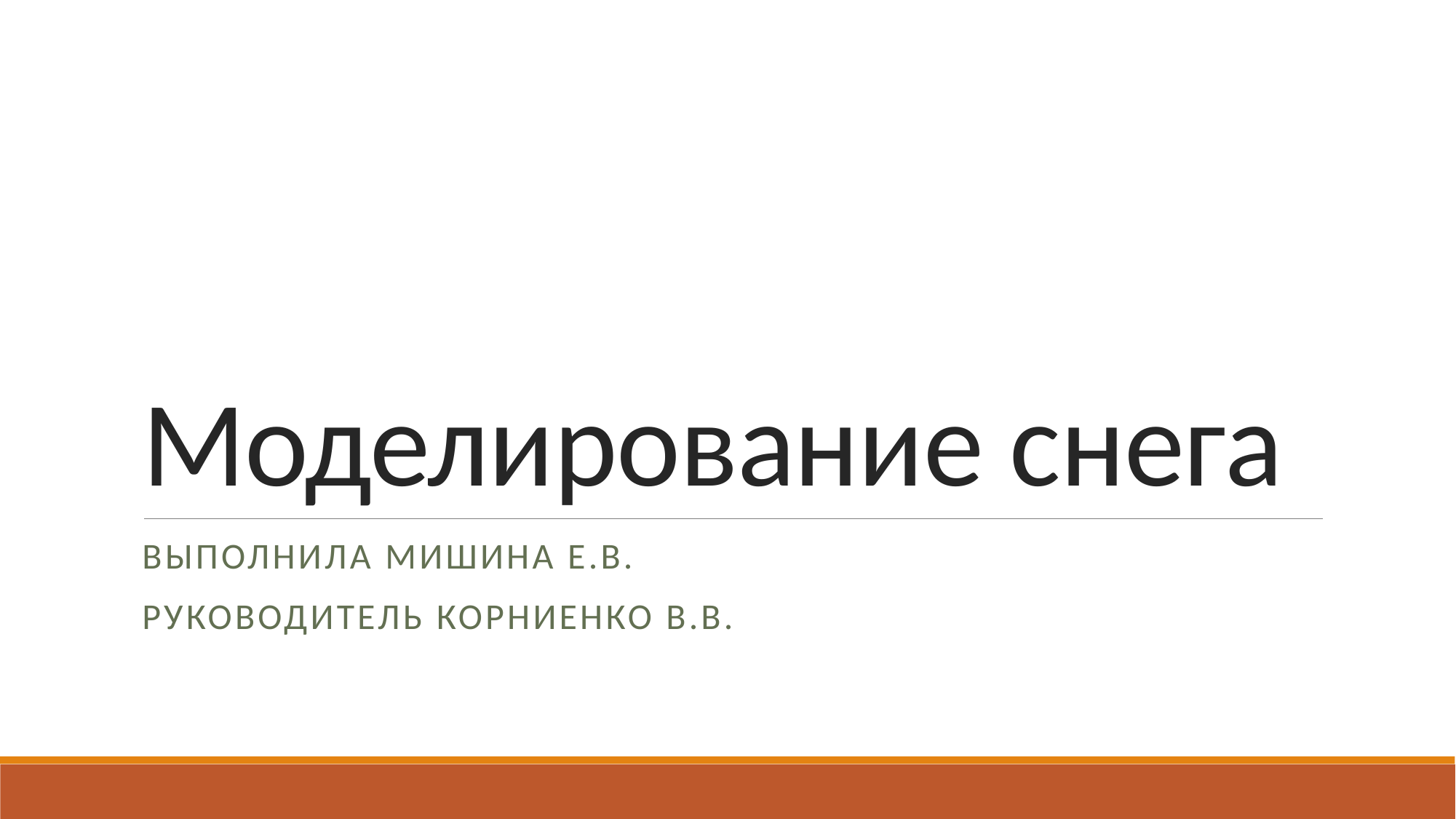

# Моделирование снега
Выполнила Мишина е.в.
Руководитель корниенко в.в.